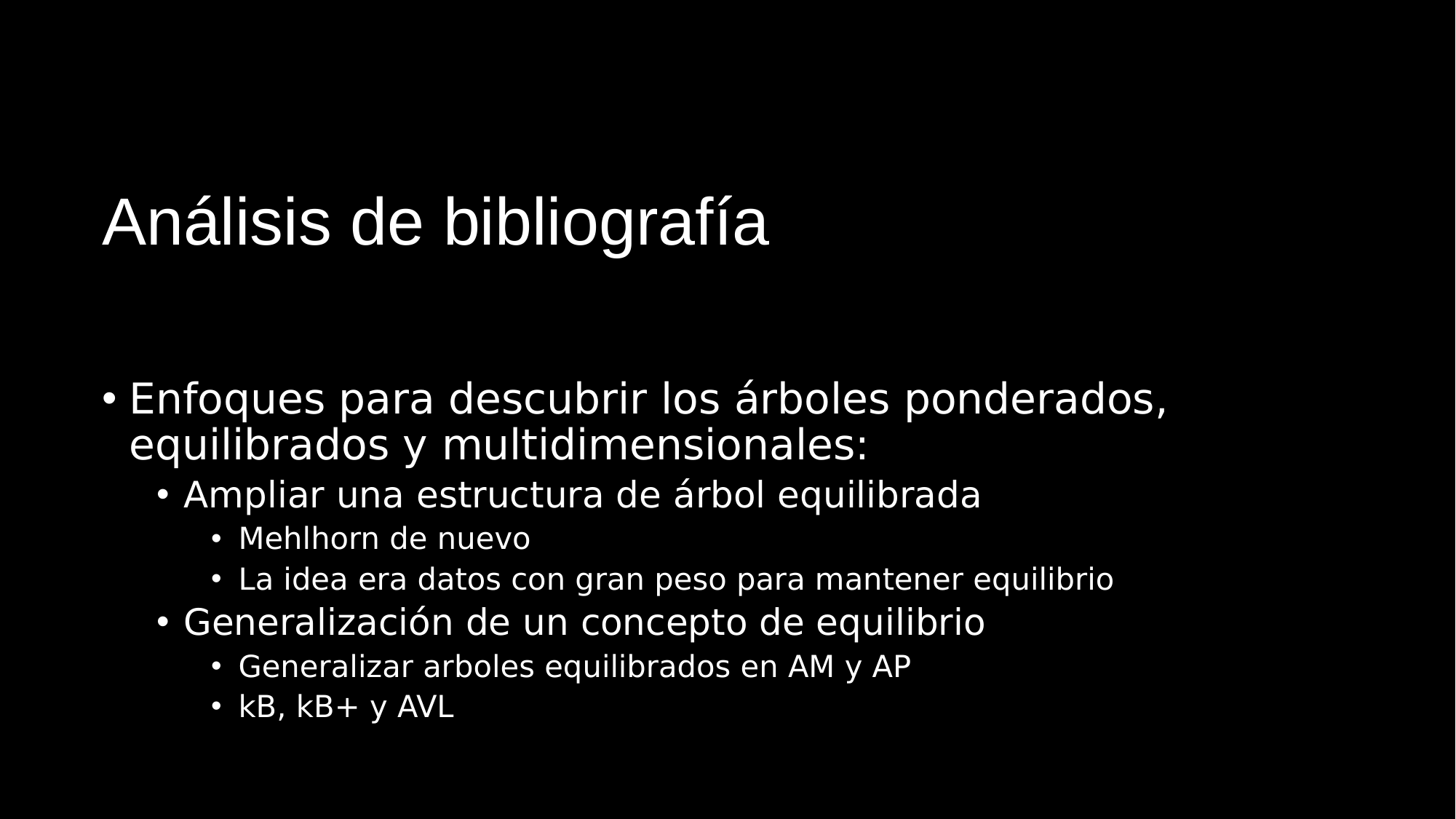

# Análisis de bibliografía
Enfoques para descubrir los árboles ponderados, equilibrados y multidimensionales:
Ampliar una estructura de árbol equilibrada
Mehlhorn de nuevo
La idea era datos con gran peso para mantener equilibrio
Generalización de un concepto de equilibrio
Generalizar arboles equilibrados en AM y AP
kB, kB+ y AVL